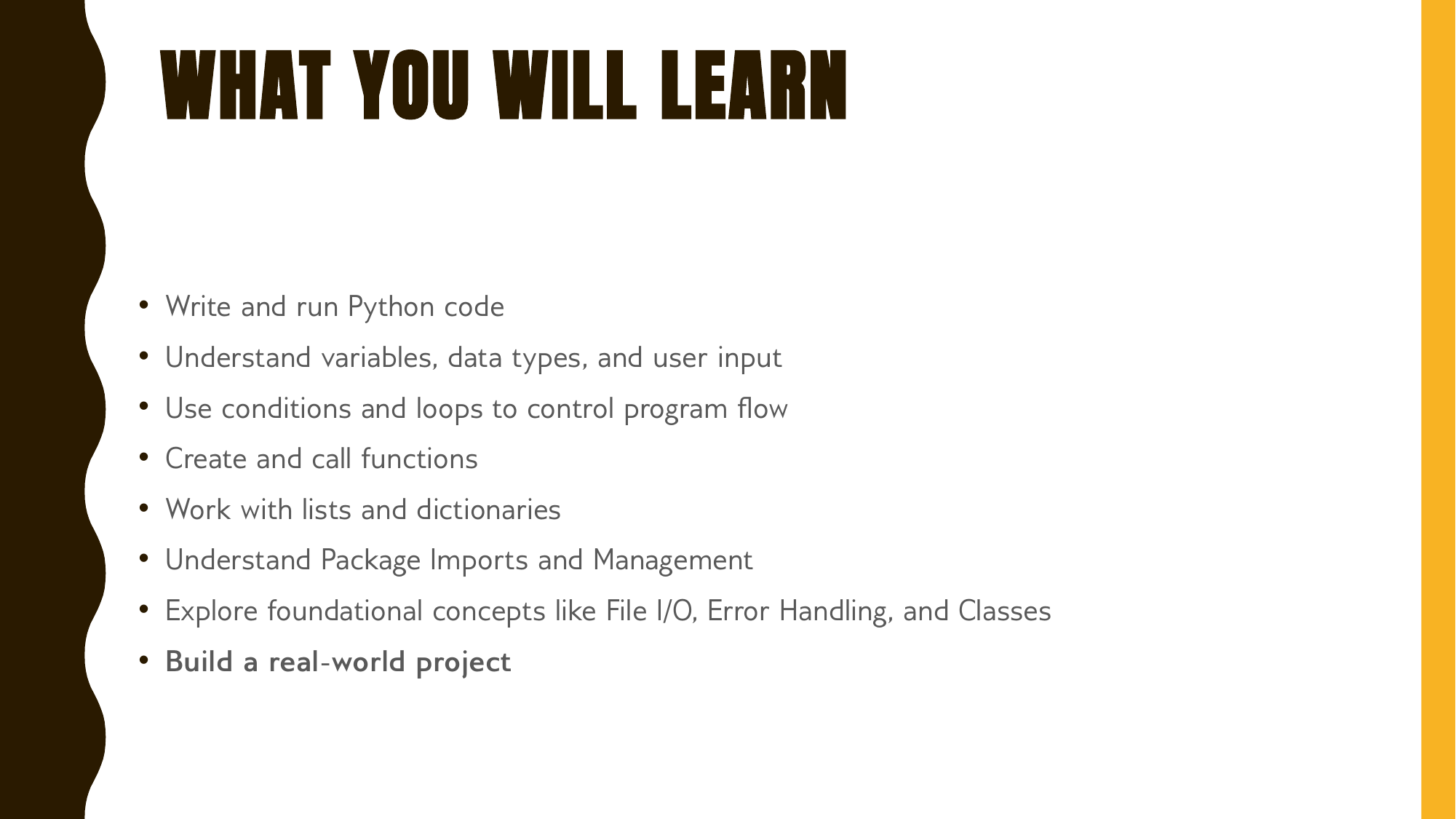

# What You Will Learn
Write and run Python code
Understand variables, data types, and user input
Use conditions and loops to control program flow
Create and call functions
Work with lists and dictionaries
Understand Package Imports and Management
Explore foundational concepts like File I/O, Error Handling, and Classes
Build a real-world project